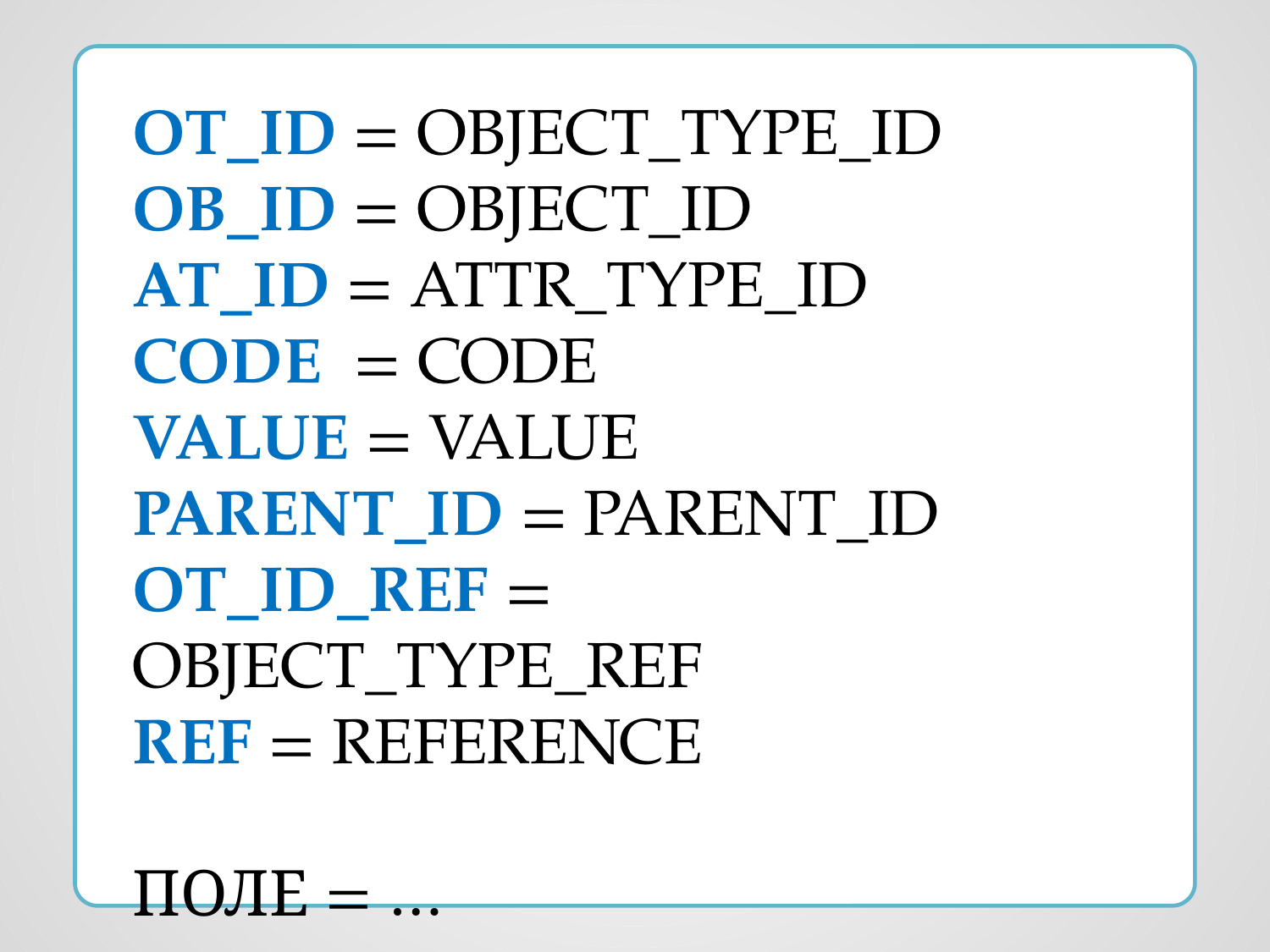

OT_ID = OBJECT_TYPE_ID
OB_ID = OBJECT_ID
AT_ID = ATTR_TYPE_ID
CODE  = CODE
VALUE = VALUE
PARENT_ID = PARENT_ID
OT_ID_REF = OBJECT_TYPE_REF
REF = REFERENCE

ПОЛЕ = …